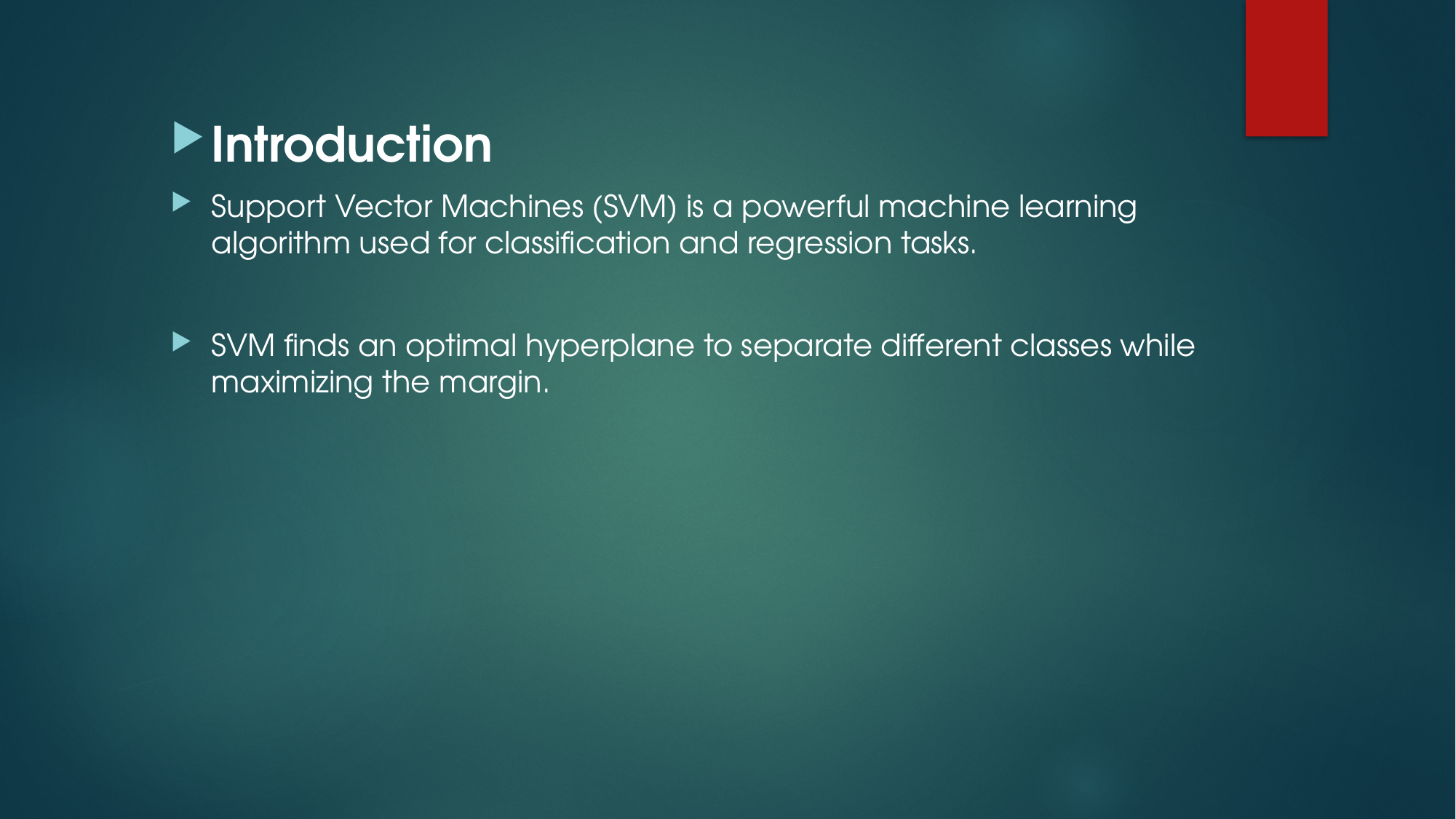

Introduction
Support Vector Machines (SVM) is a powerful machine learning algorithm used for classification and regression tasks.

SVM finds an optimal hyperplane to separate different classes while maximizing the margin.